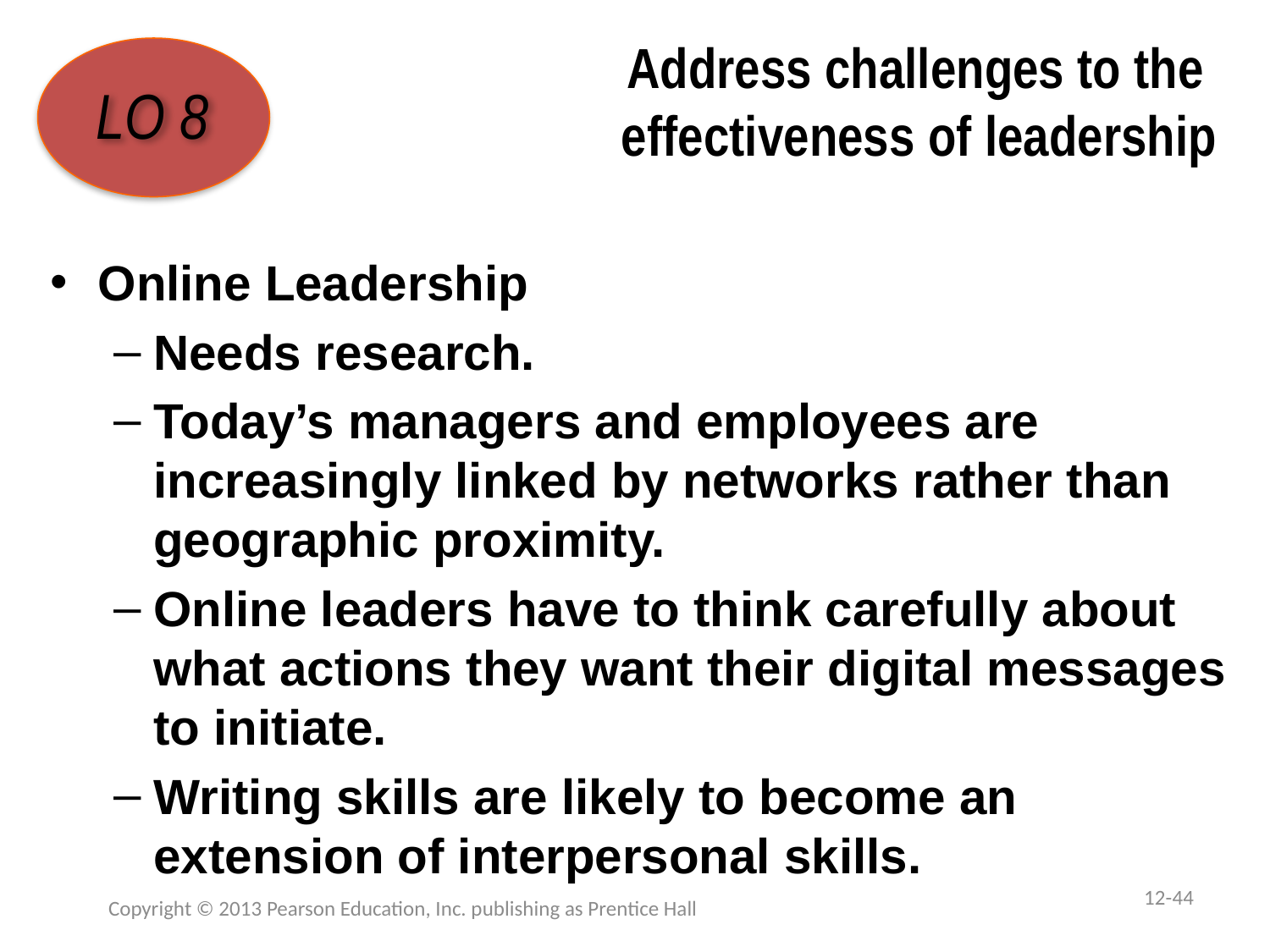

# Address challenges to the effectiveness of leadership

LO 8
Online Leadership
Needs research.
Today’s managers and employees are increasingly linked by networks rather than geographic proximity.
Online leaders have to think carefully about what actions they want their digital messages to initiate.
Writing skills are likely to become an extension of interpersonal skills.

12-44
Copyright © 2013 Pearson Education, Inc. publishing as Prentice Hall
1